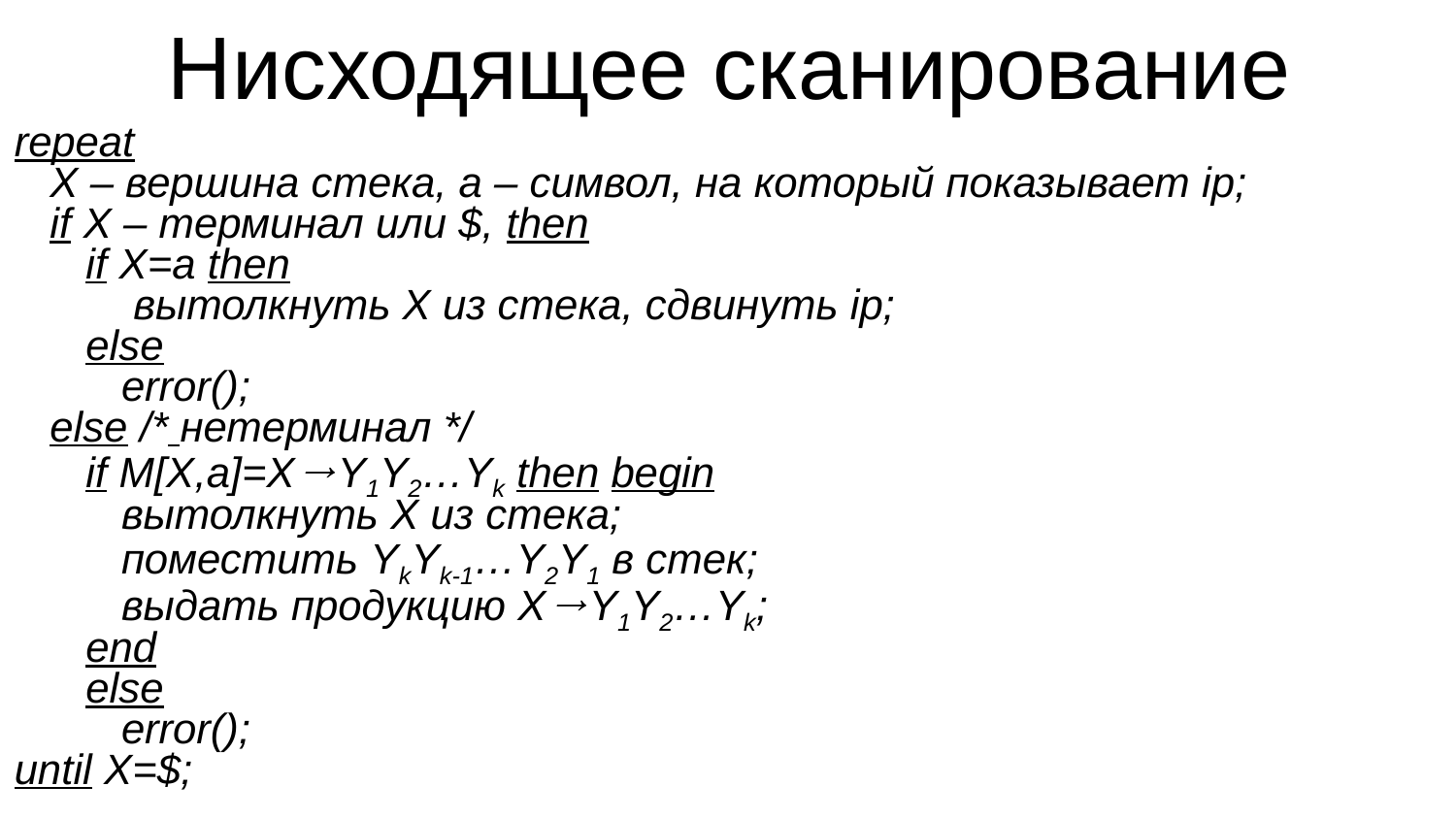

Нисходящее сканирование
repeat
   X – вершина стека, a – символ, на который показывает ip;
   if X – терминал или $, then
      if X=a then
          вытолкнуть X из стека, сдвинуть ip;
      else
         error();
   else /* нетерминал */
      if M[X,a]=X→Y1Y2…Yk then begin
         вытолкнуть X из стека;
         поместить YkYk-1…Y2Y1 в стек;
         выдать продукцию X→Y1Y2…Yk;
      end
      else
         error();
until X=$;